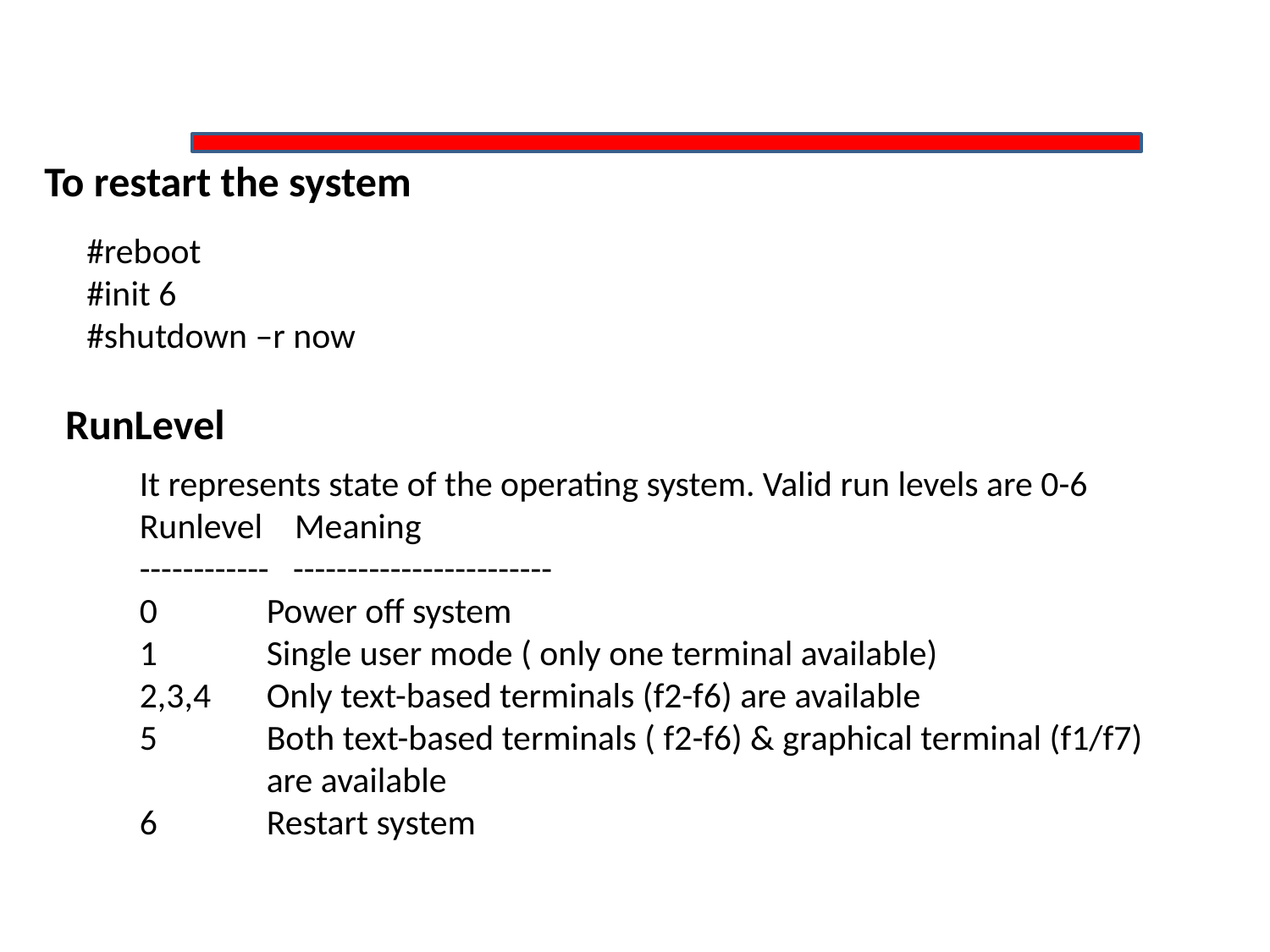

To restart the system
#reboot
#init 6
#shutdown –r now
RunLevel
It represents state of the operating system. Valid run levels are 0-6
Runlevel    Meaning
------------   ------------------------
0	Power off system
1	Single user mode ( only one terminal available)
2,3,4	Only text-based terminals (f2-f6) are available
5	Both text-based terminals ( f2-f6) & graphical terminal (f1/f7)        	are available
6	Restart system